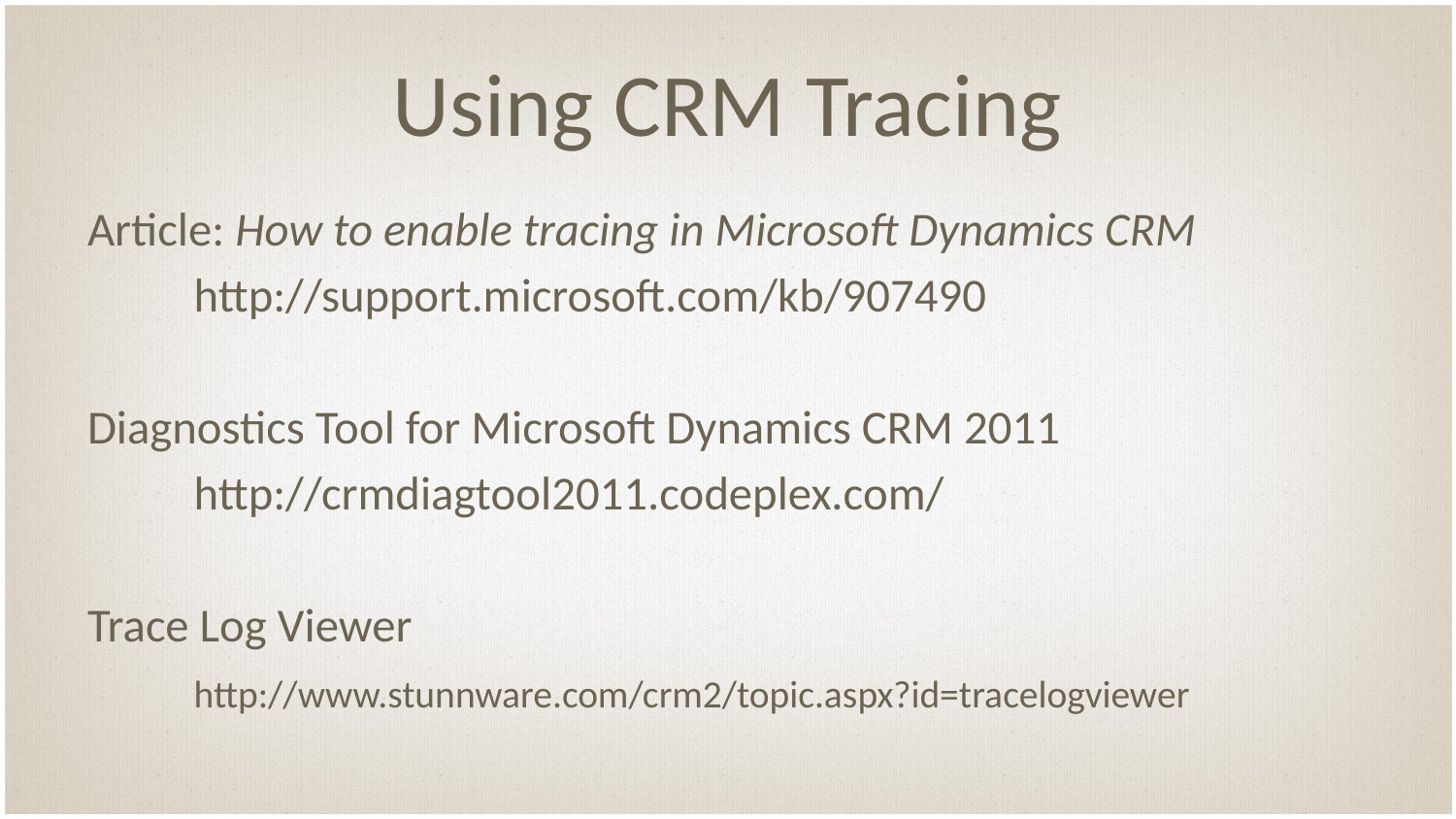

# Using CRM Tracing
Article: How to enable tracing in Microsoft Dynamics CRM
	http://support.microsoft.com/kb/907490

Diagnostics Tool for Microsoft Dynamics CRM 2011
	http://crmdiagtool2011.codeplex.com/

Trace Log Viewer
	http://www.stunnware.com/crm2/topic.aspx?id=tracelogviewer